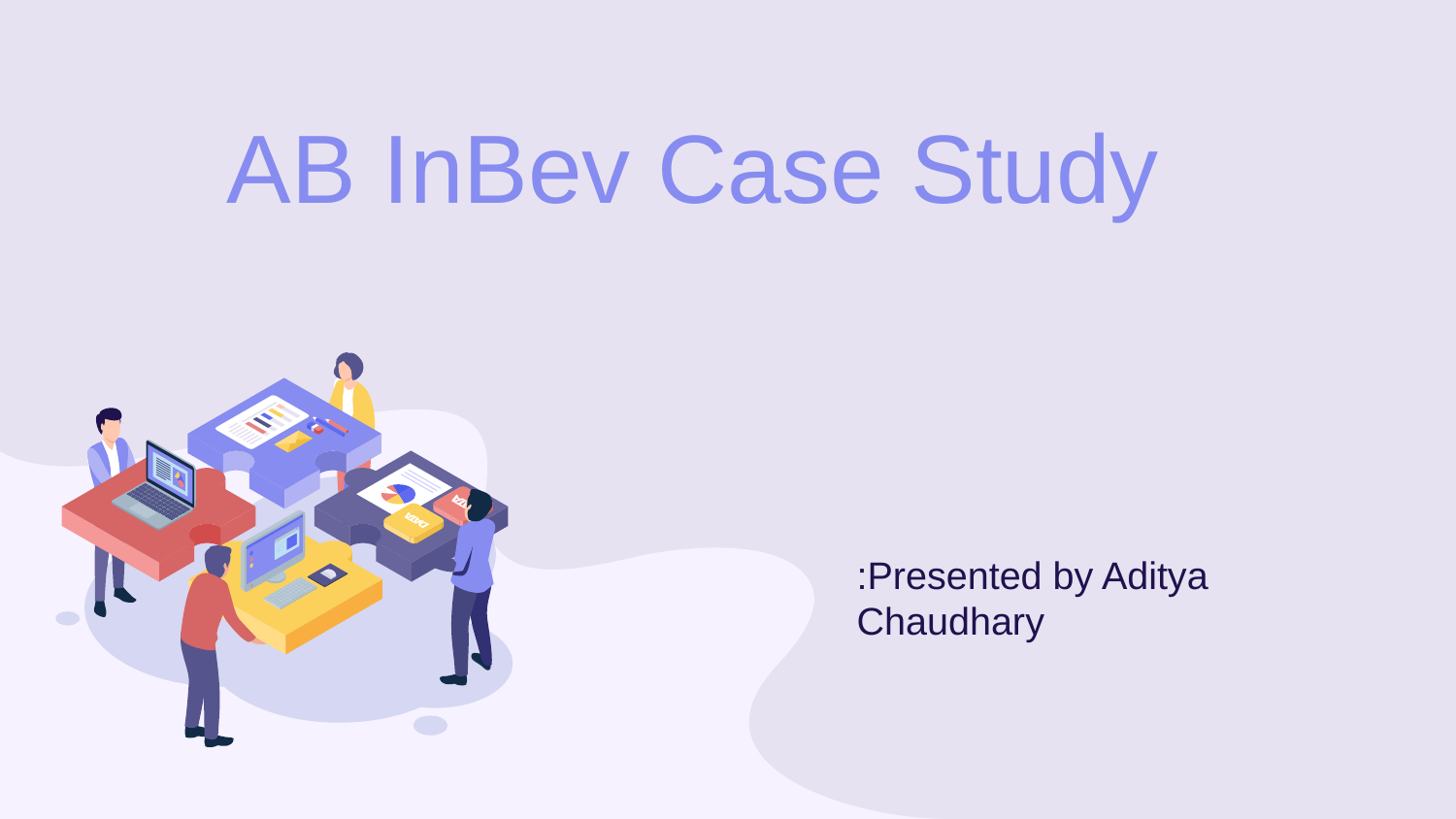

# AB InBev Case Study
:Presented by Aditya Chaudhary